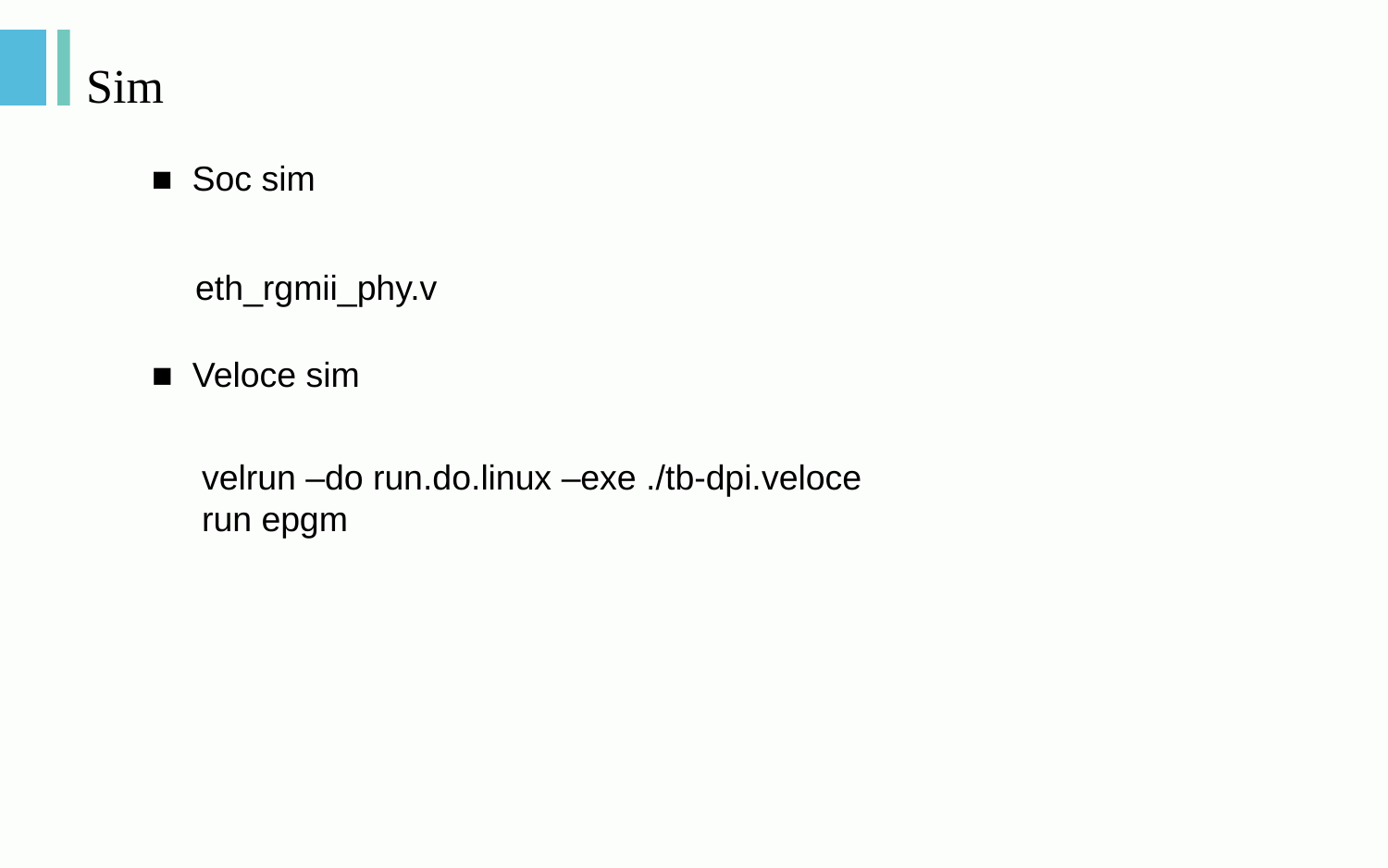

# Sim
■  Soc sim
eth_rgmii_phy.v
■  Veloce sim
velrun –do run.do.linux –exe ./tb-dpi.veloce
run epgm